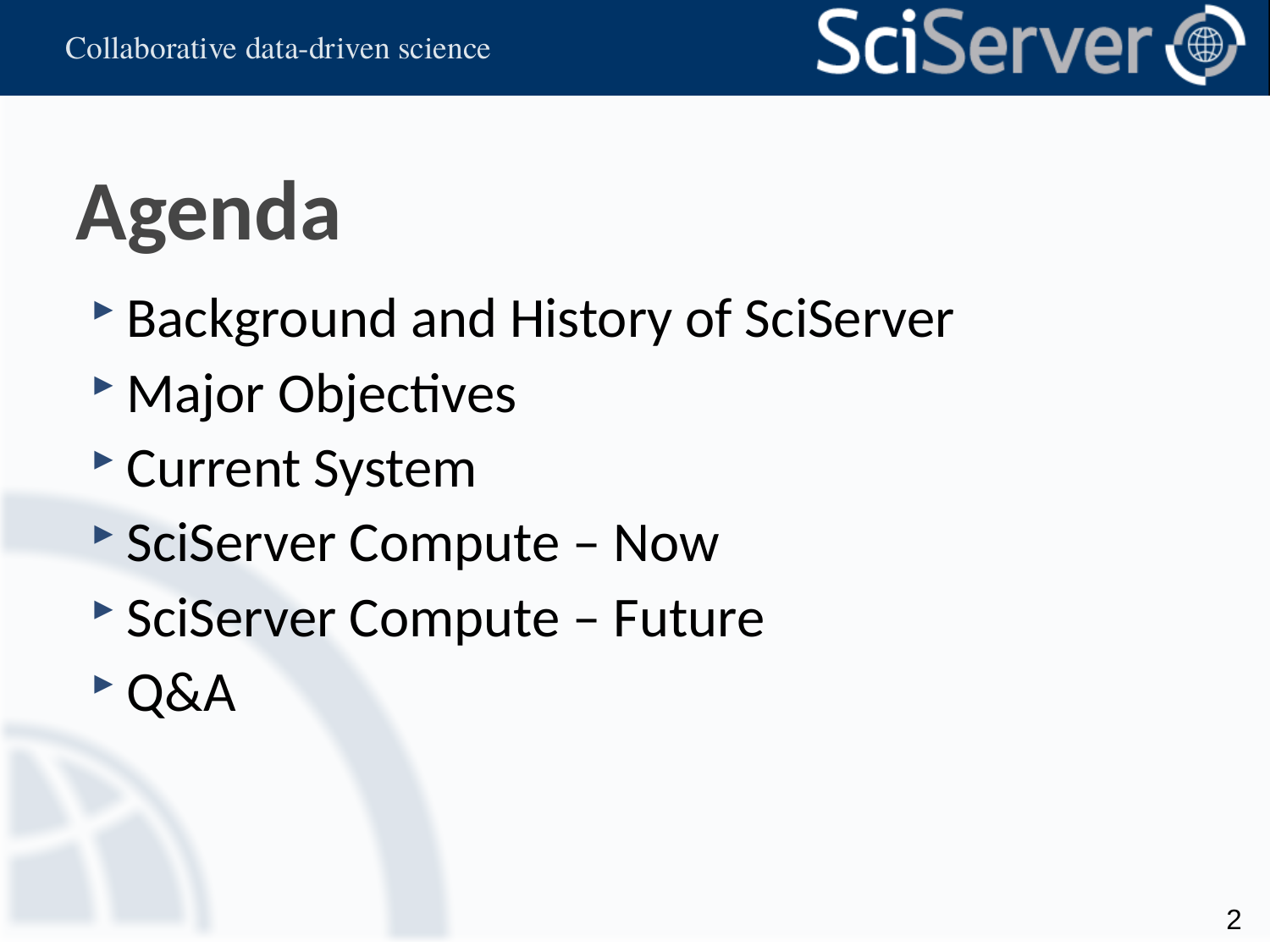

# Agenda
Background and History of SciServer
Major Objectives
Current System
SciServer Compute – Now
SciServer Compute – Future
Q&A
2